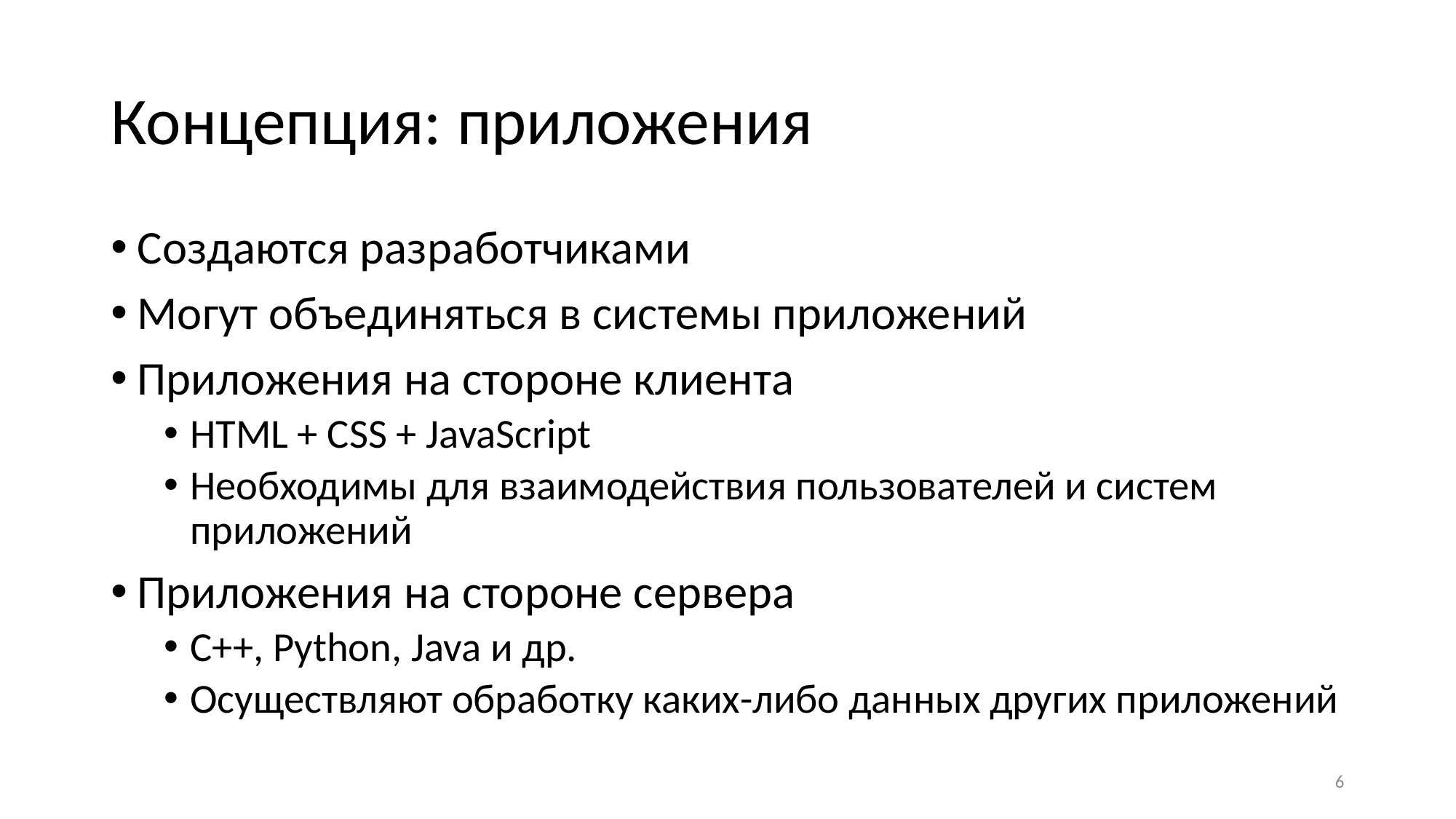

# Концепция: приложения
Создаются разработчиками
Могут объединяться в системы приложений
Приложения на стороне клиента
HTML + CSS + JavaScript
Необходимы для взаимодействия пользователей и систем приложений
Приложения на стороне сервера
C++, Python, Java и др.
Осуществляют обработку каких-либо данных других приложений
6